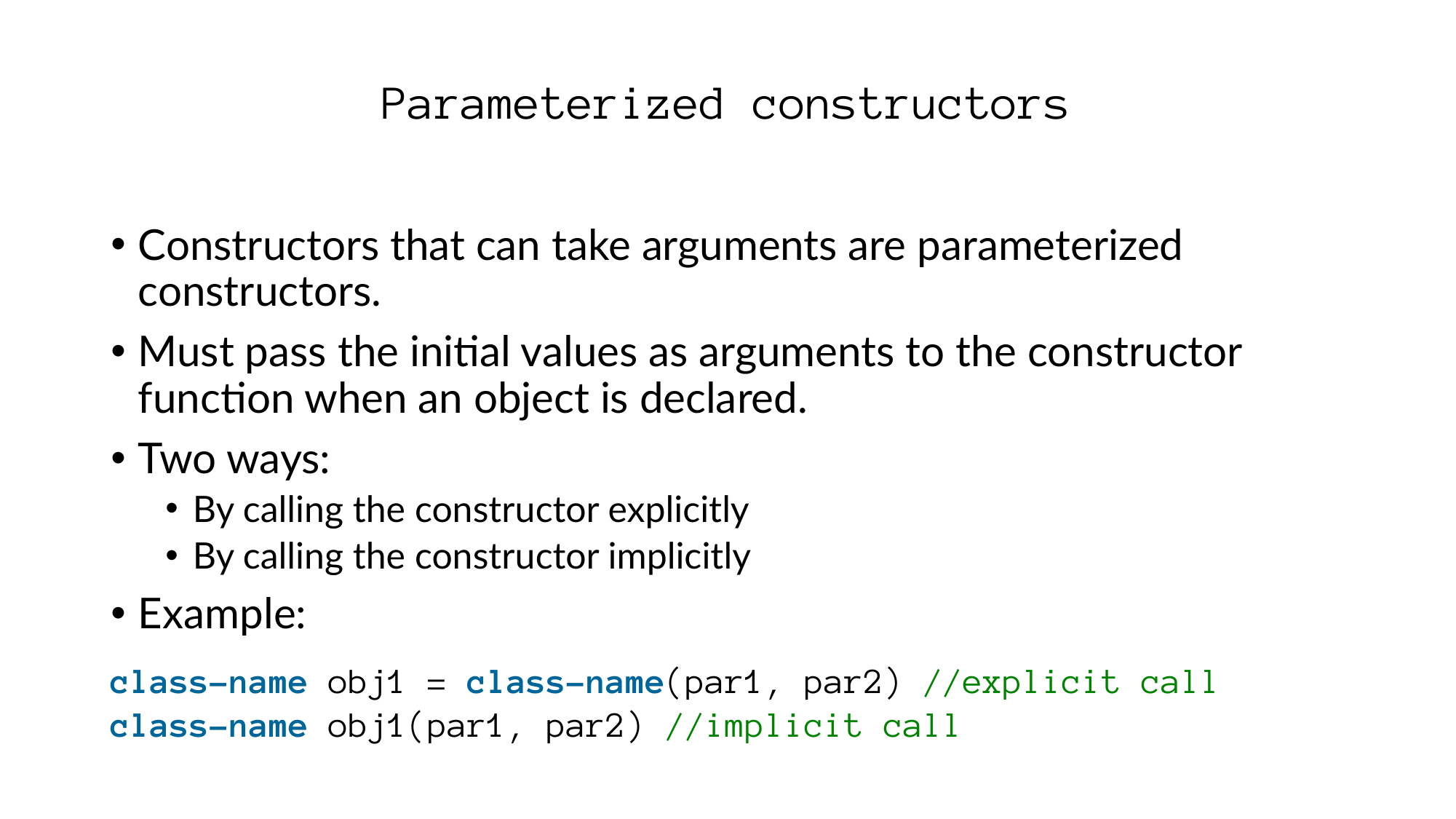

# Parameterized constructors
Constructors that can take arguments are parameterized constructors.
Must pass the initial values as arguments to the constructor function when an object is declared.
Two ways:
By calling the constructor explicitly
By calling the constructor implicitly
Example:

class-name obj1 = class-name(par1, par2) //explicit call
class-name obj1(par1, par2) //implicit call